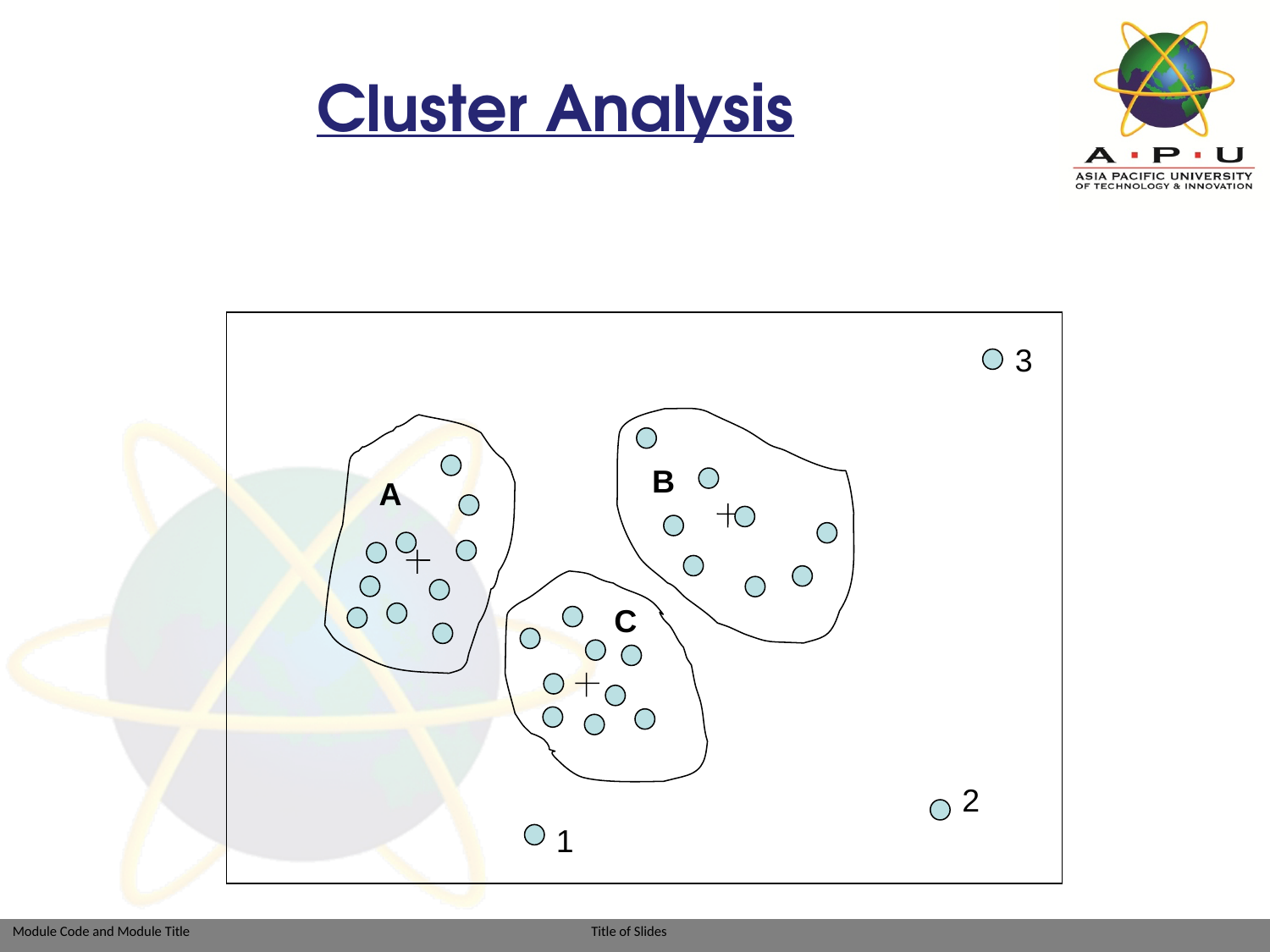

# Cluster Analysis

3

B
A

C

2

1